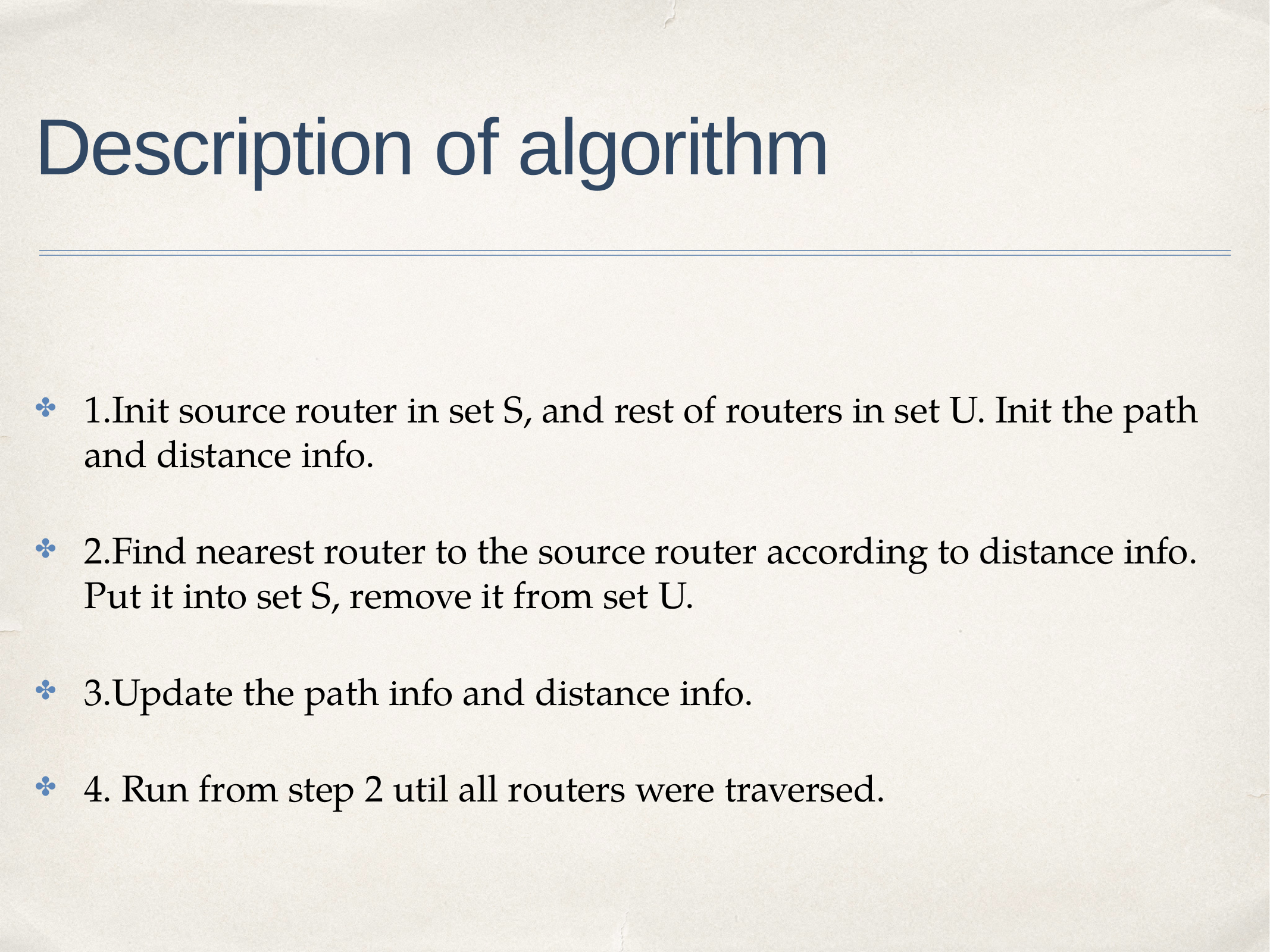

# Description of algorithm
1.Init source router in set S, and rest of routers in set U. Init the path and distance info.
2.Find nearest router to the source router according to distance info. Put it into set S, remove it from set U.
3.Update the path info and distance info.
4. Run from step 2 util all routers were traversed.